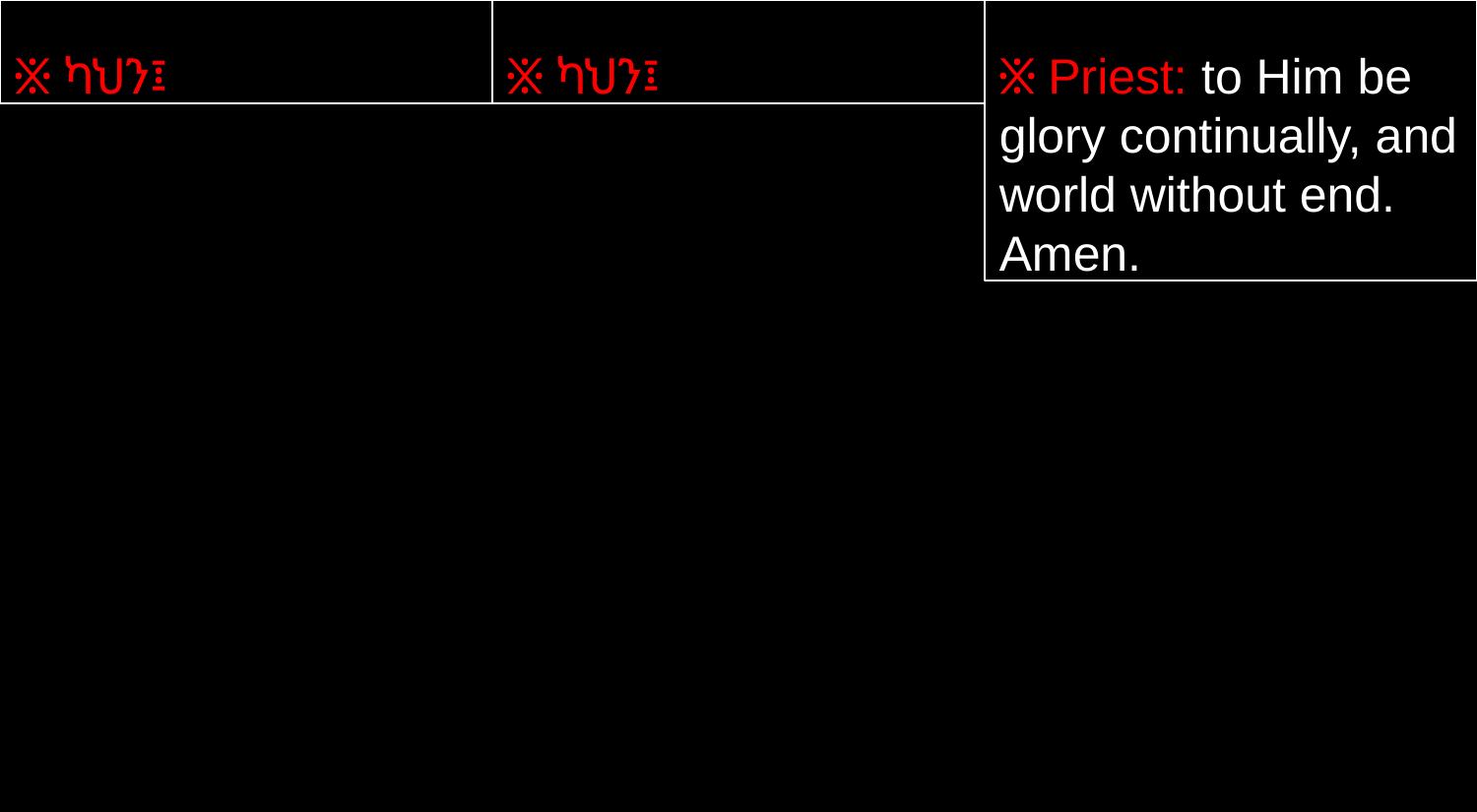

፠ ካህን፤

፠ ካህን፤

፠ Priest: to Him be glory continually, and world without end. Amen.